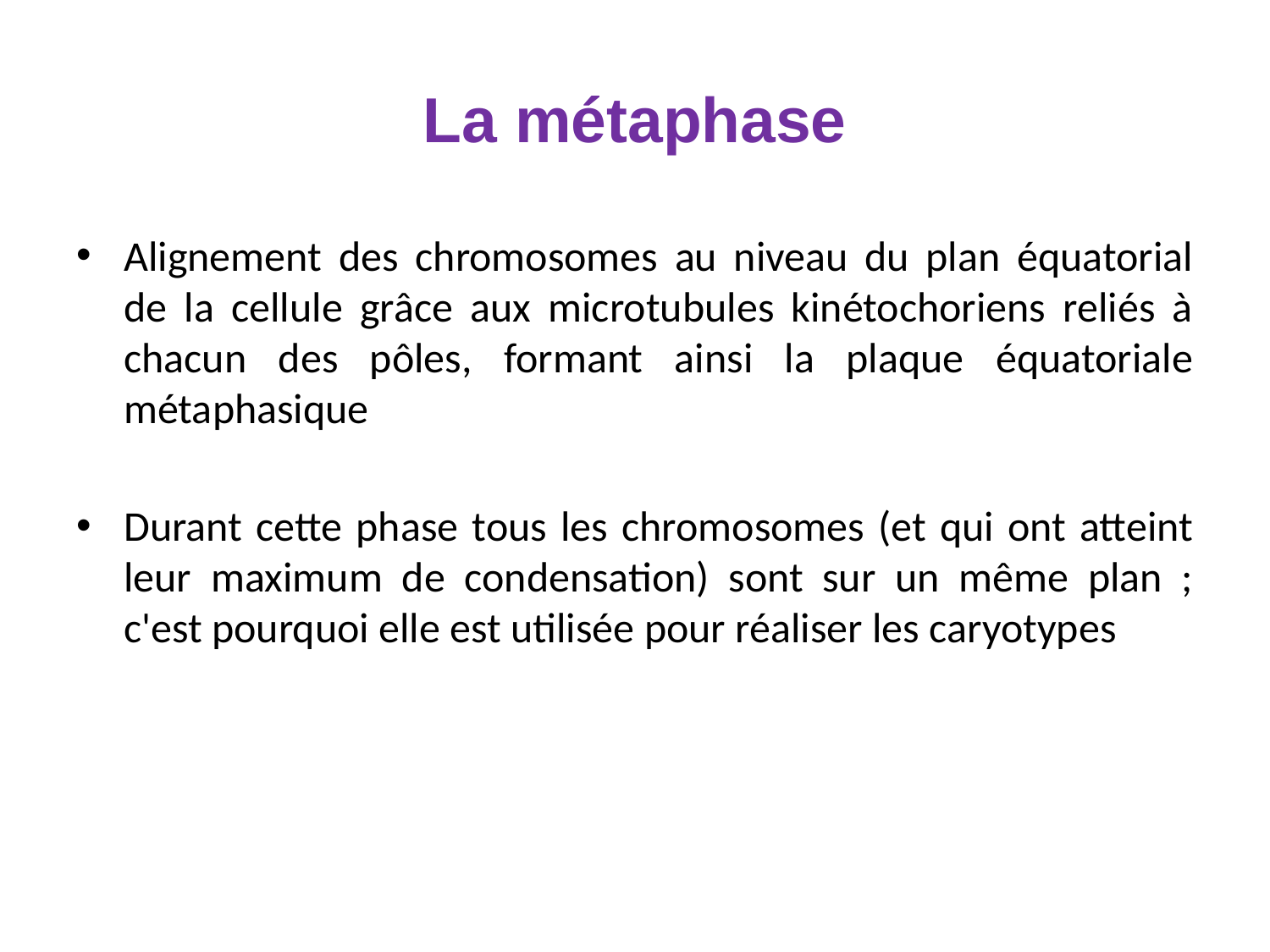

# La métaphase
Alignement des chromosomes au niveau du plan équatorial de la cellule grâce aux microtubules kinétochoriens reliés à chacun des pôles, formant ainsi la plaque équatoriale métaphasique

Durant cette phase tous les chromosomes (et qui ont atteint leur maximum de condensation) sont sur un même plan ; c'est pourquoi elle est utilisée pour réaliser les caryotypes